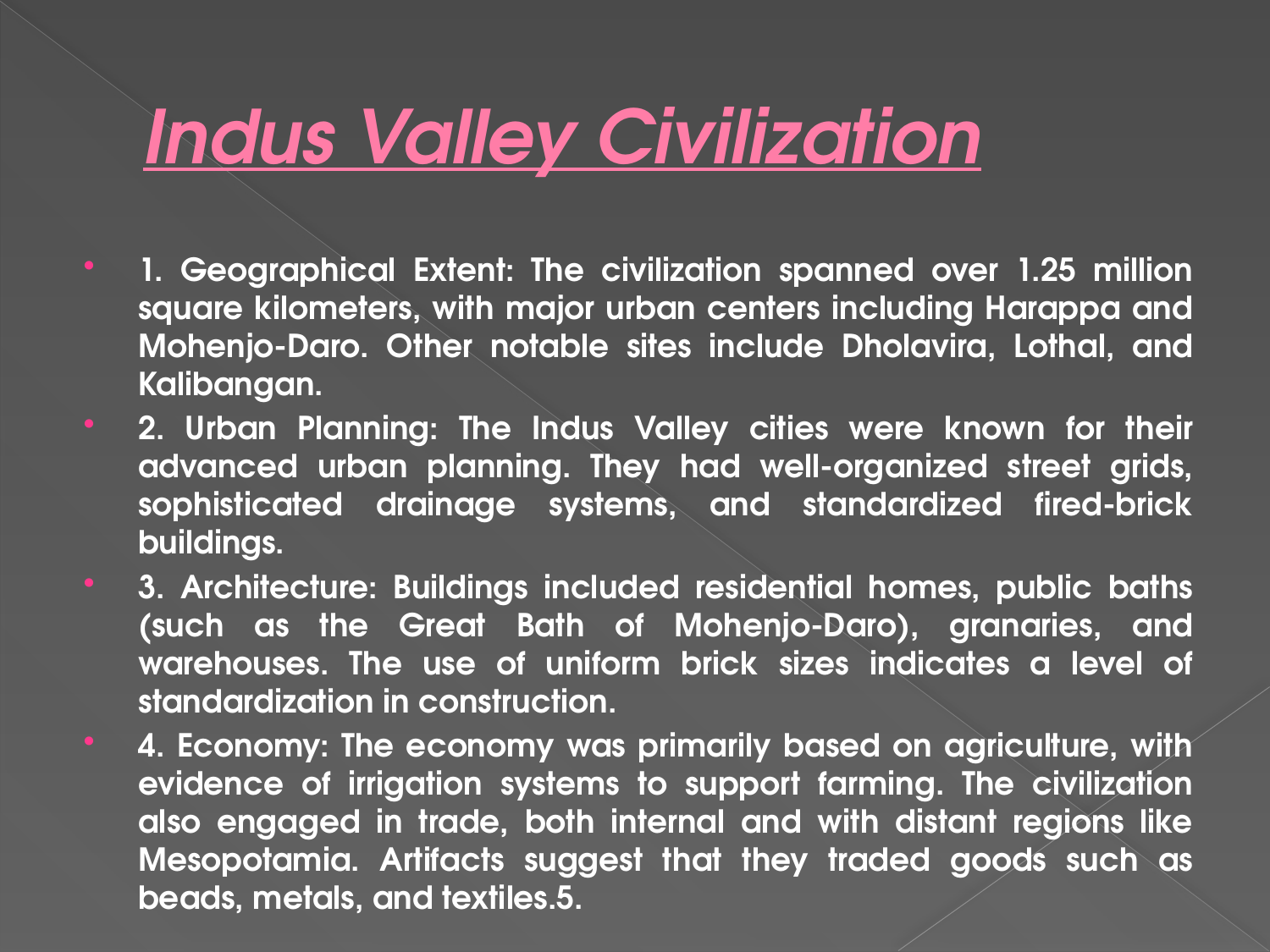

# Indus Valley Civilization
1. Geographical Extent: The civilization spanned over 1.25 million square kilometers, with major urban centers including Harappa and Mohenjo-Daro. Other notable sites include Dholavira, Lothal, and Kalibangan.
2. Urban Planning: The Indus Valley cities were known for their advanced urban planning. They had well-organized street grids, sophisticated drainage systems, and standardized fired-brick buildings.
3. Architecture: Buildings included residential homes, public baths (such as the Great Bath of Mohenjo-Daro), granaries, and warehouses. The use of uniform brick sizes indicates a level of standardization in construction.
4. Economy: The economy was primarily based on agriculture, with evidence of irrigation systems to support farming. The civilization also engaged in trade, both internal and with distant regions like Mesopotamia. Artifacts suggest that they traded goods such as beads, metals, and textiles.5.